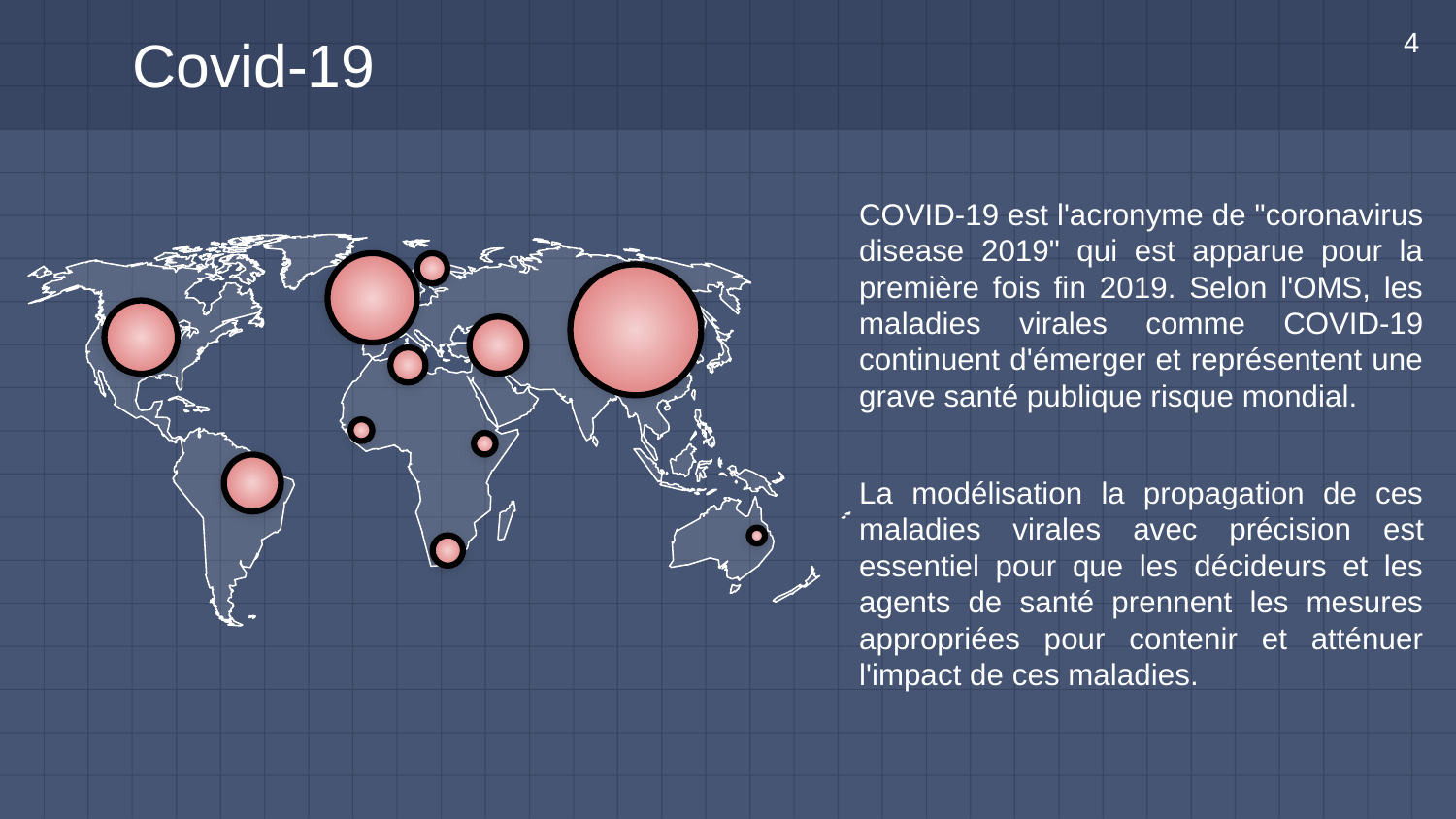

4
# Covid-19
COVID-19 est l'acronyme de "coronavirus disease 2019" qui est apparue pour la première fois fin 2019. Selon l'OMS, les maladies virales comme COVID-19 continuent d'émerger et représentent une grave santé publique risque mondial.

La modélisation la propagation de ces maladies virales avec précision est essentiel pour que les décideurs et les agents de santé prennent les mesures appropriées pour contenir et atténuer l'impact de ces maladies.